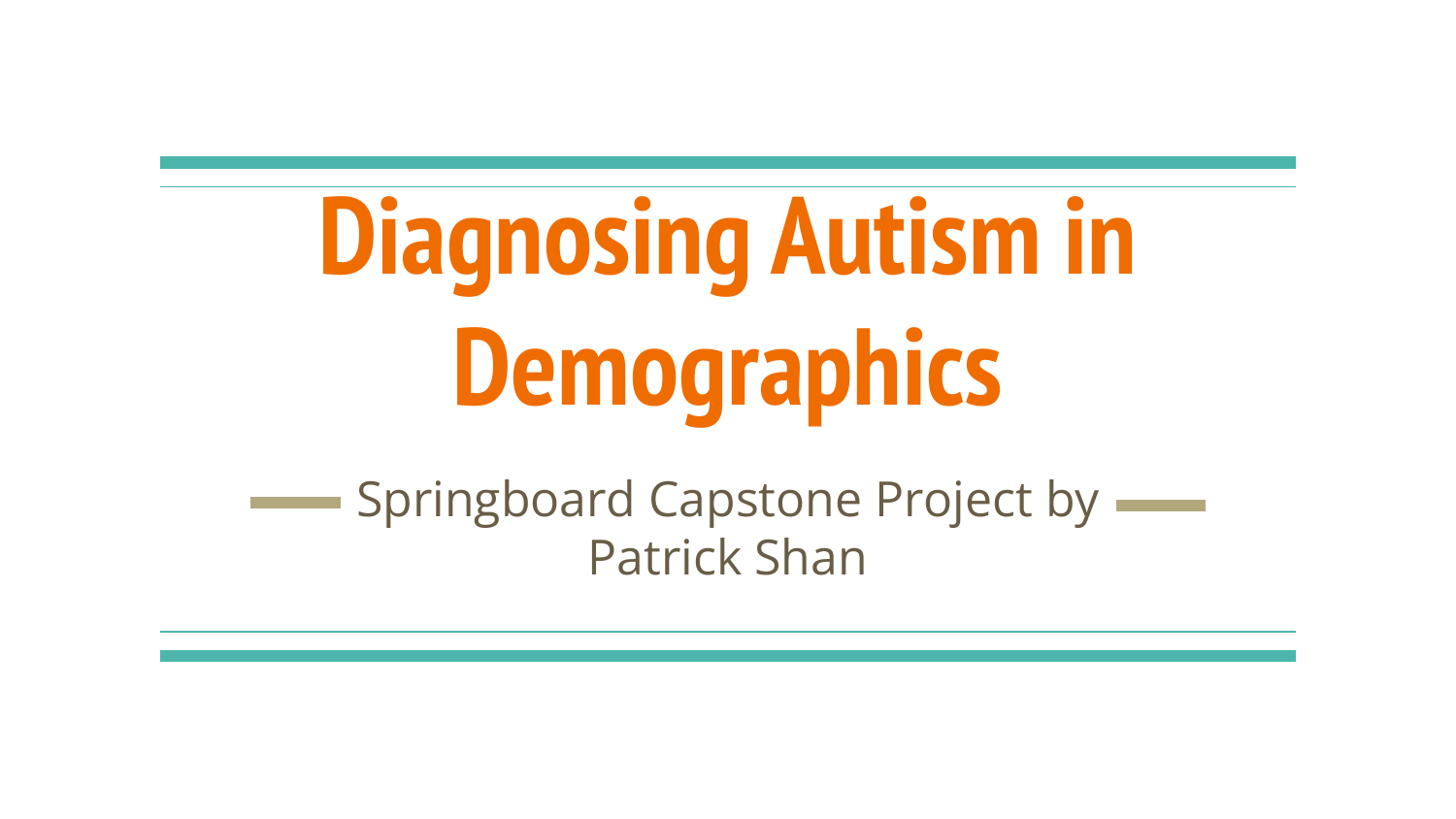

# Diagnosing Autism in Demographics
Springboard Capstone Project by Patrick Shan